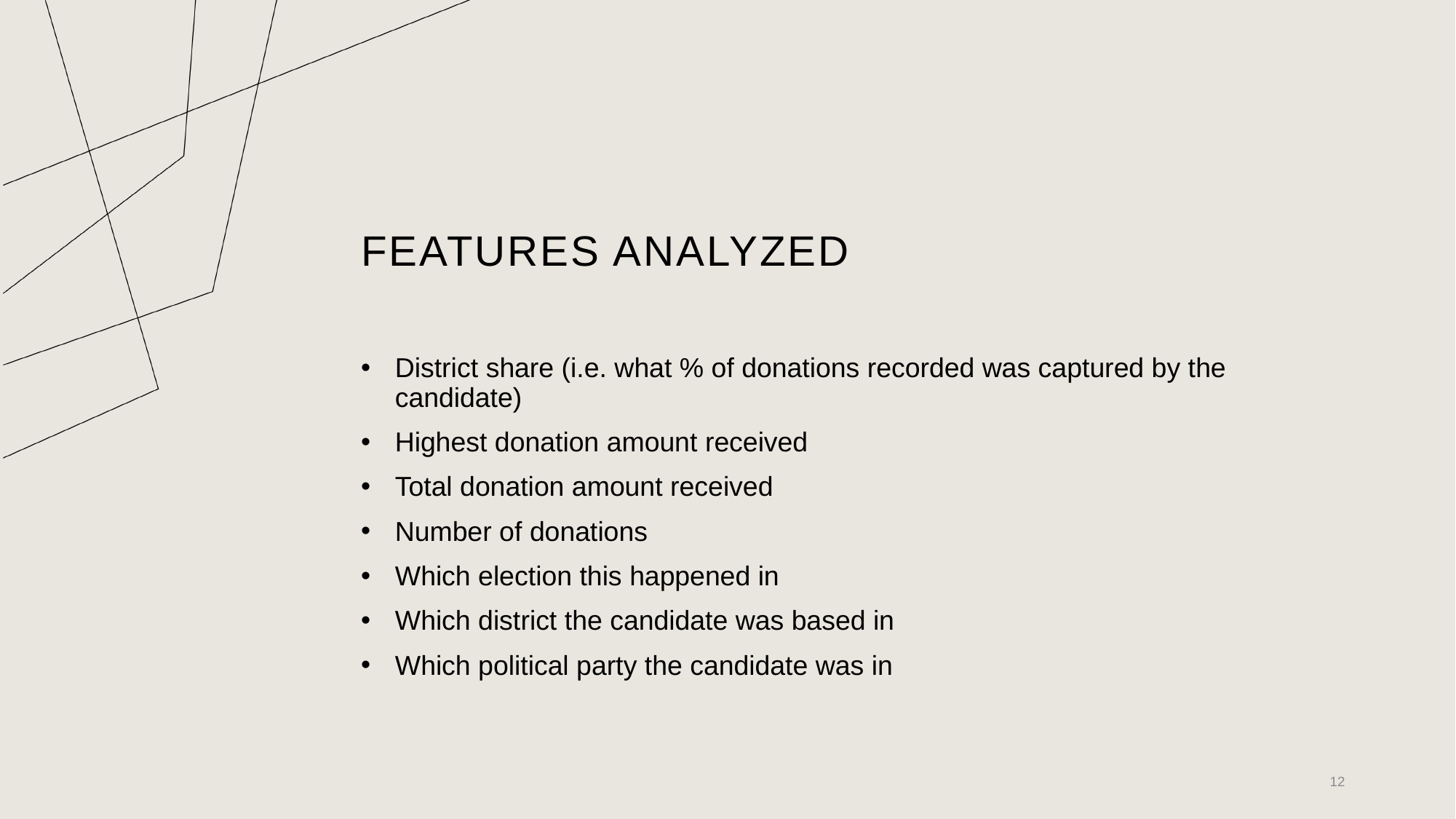

# Features analyzed
District share (i.e. what % of donations recorded was captured by the candidate)
Highest donation amount received
Total donation amount received
Number of donations
Which election this happened in
Which district the candidate was based in
Which political party the candidate was in

12